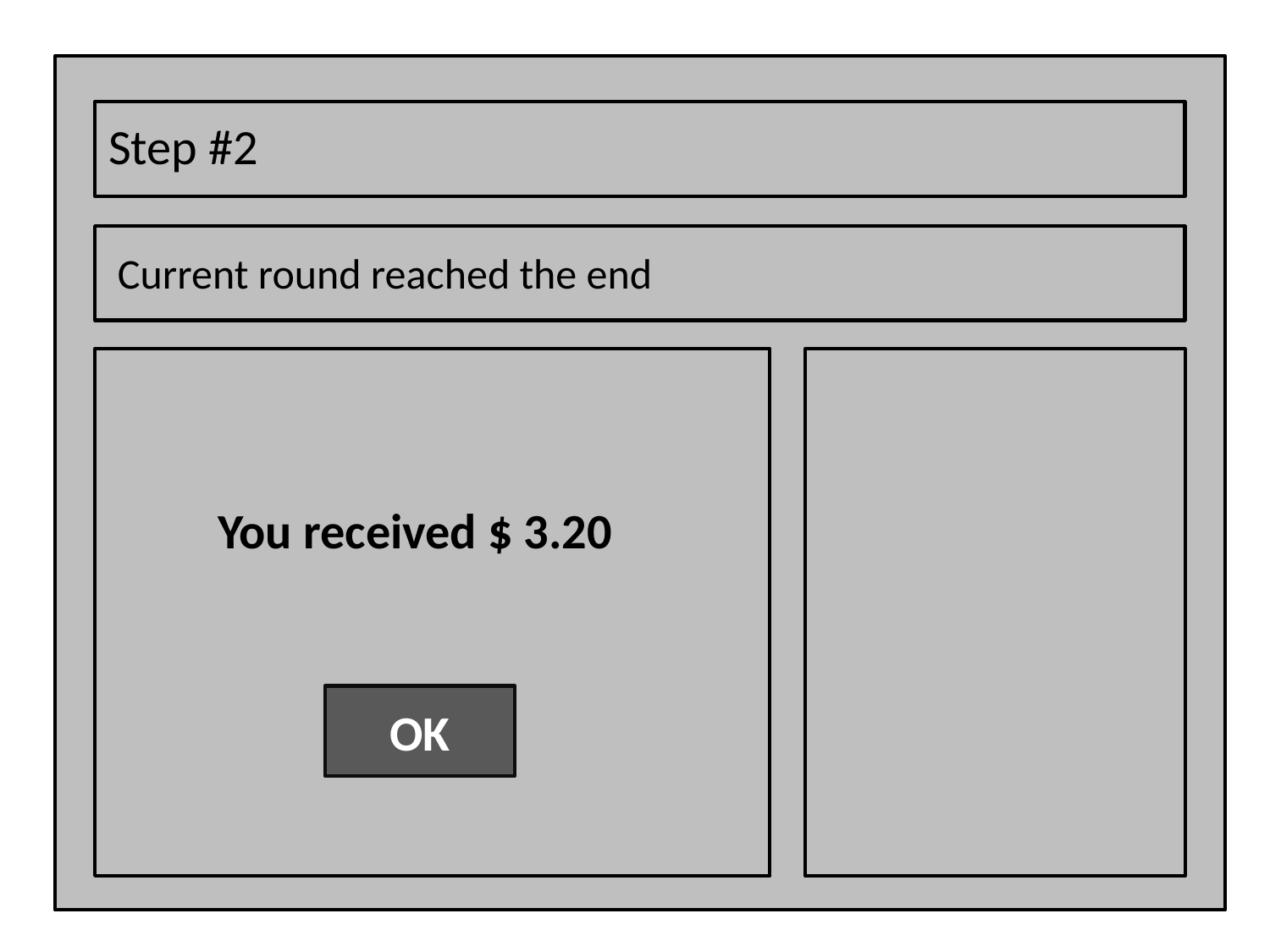

Step #2

Current round reached the end

You received $ 3.20
OK